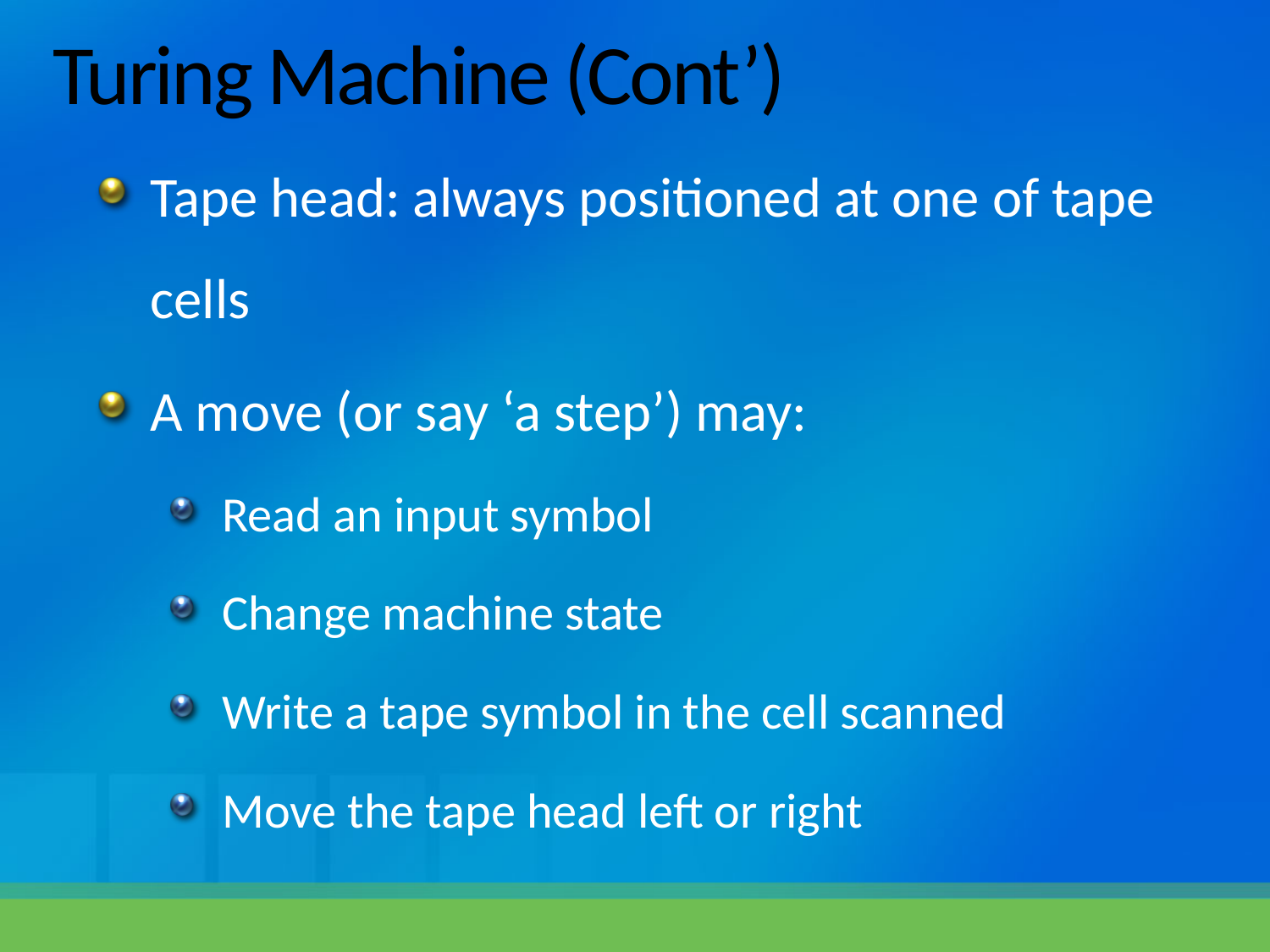

# Turing Machine (Cont’)
Tape head: always positioned at one of tape cells
A move (or say ‘a step’) may:
Read an input symbol
Change machine state
Write a tape symbol in the cell scanned
Move the tape head left or right